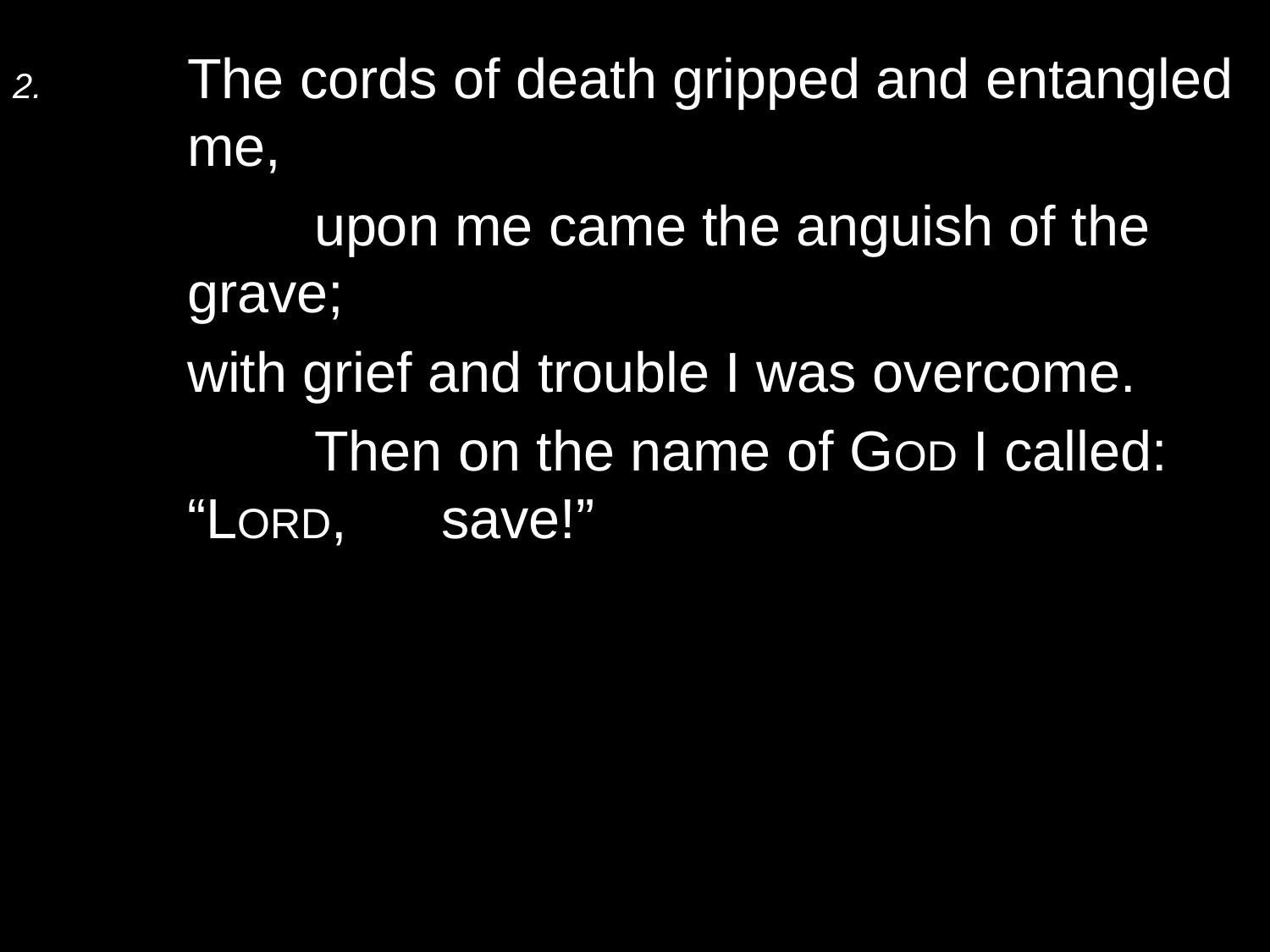

2.	The cords of death gripped and entangled me,
		upon me came the anguish of the grave;
	with grief and trouble I was overcome.
		Then on the name of God I called: “Lord, 	save!”